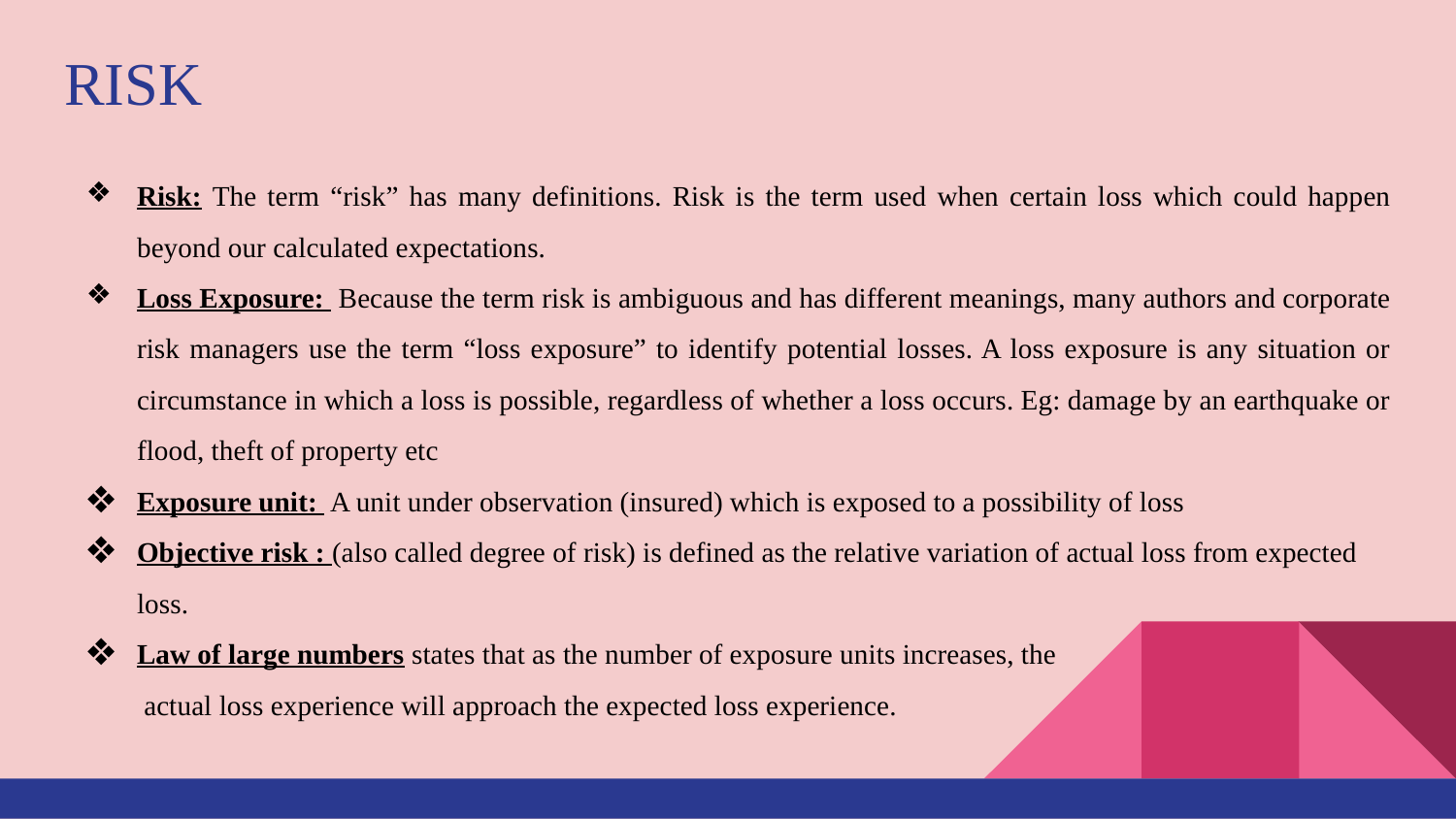

# RISK
Risk: The term “risk” has many definitions. Risk is the term used when certain loss which could happen beyond our calculated expectations.
Loss Exposure:  Because the term risk is ambiguous and has different meanings, many authors and corporate risk managers use the term “loss exposure” to identify potential losses. A loss exposure is any situation or circumstance in which a loss is possible, regardless of whether a loss occurs. Eg: damage by an earthquake or flood, theft of property etc
Exposure unit:  A unit under observation (insured) which is exposed to a possibility of loss
Objective risk : (also called degree of risk) is defined as the relative variation of actual loss from expected
loss.
Law of large numbers states that as the number of exposure units increases, the
 actual loss experience will approach the expected loss experience.